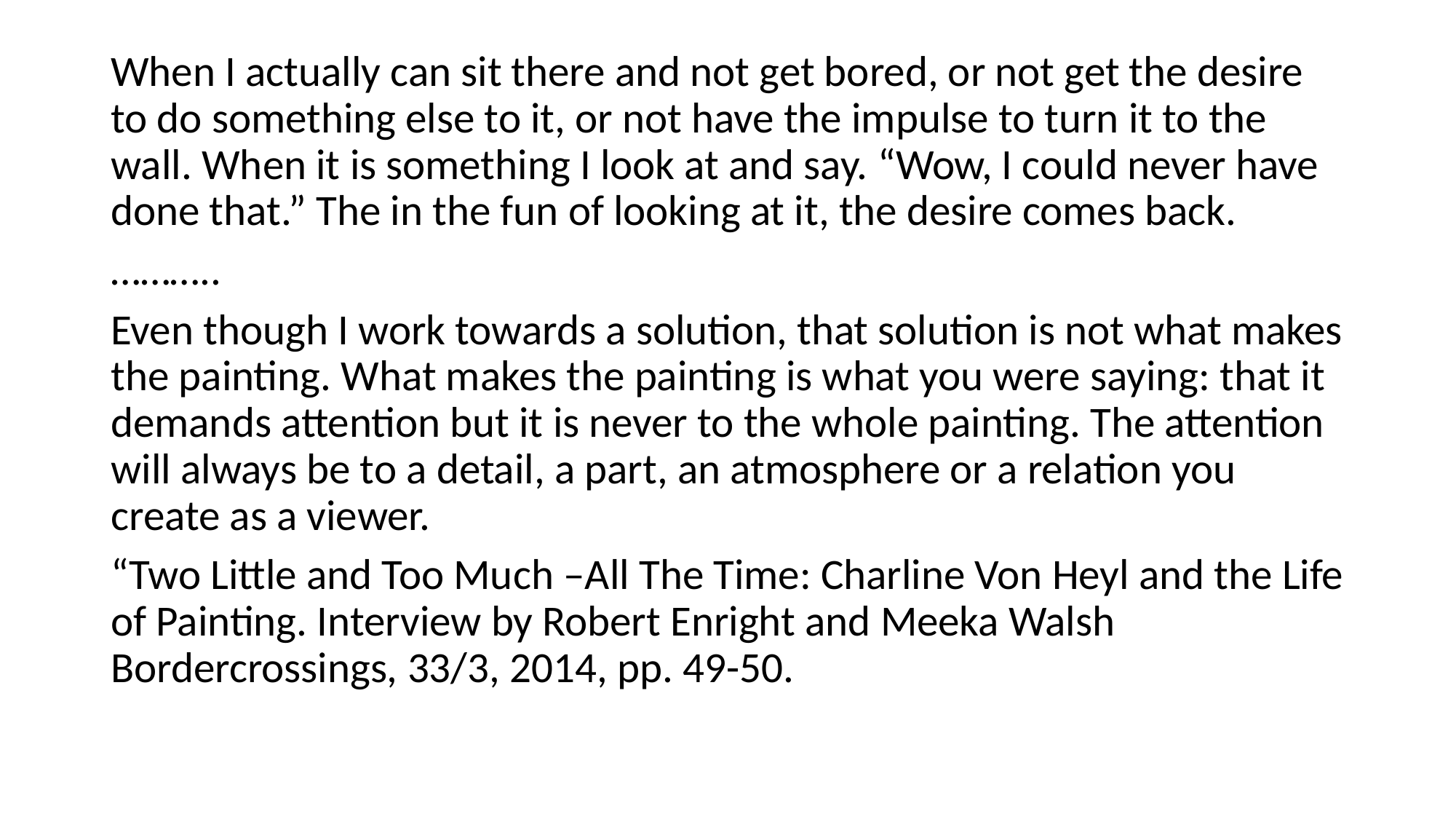

#
When I actually can sit there and not get bored, or not get the desire to do something else to it, or not have the impulse to turn it to the wall. When it is something I look at and say. “Wow, I could never have done that.” The in the fun of looking at it, the desire comes back.
………..
Even though I work towards a solution, that solution is not what makes the painting. What makes the painting is what you were saying: that it demands attention but it is never to the whole painting. The attention will always be to a detail, a part, an atmosphere or a relation you create as a viewer.
“Two Little and Too Much –All The Time: Charline Von Heyl and the Life of Painting. Interview by Robert Enright and Meeka Walsh Bordercrossings, 33/3, 2014, pp. 49-50.